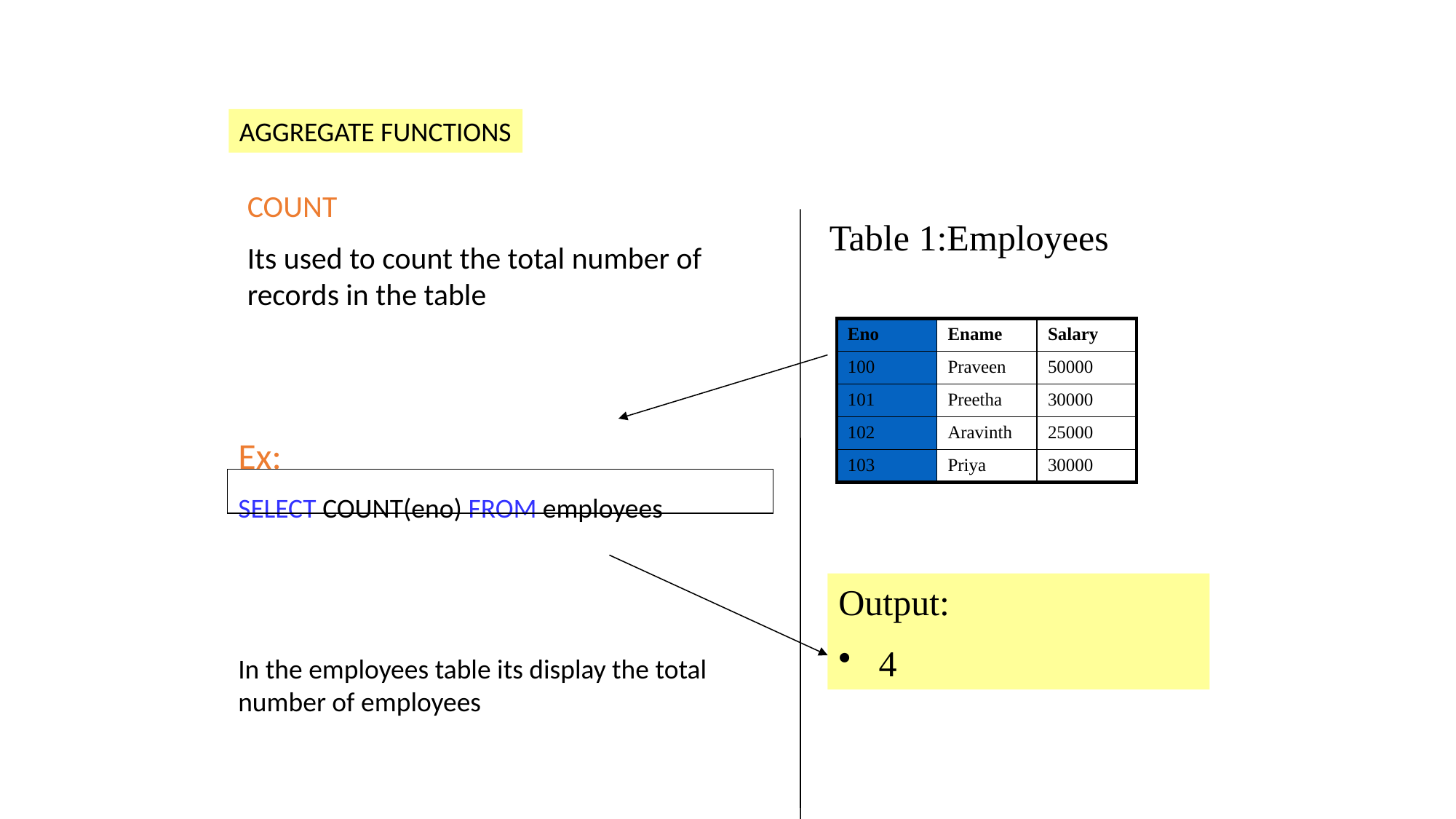

FUNCTIONS
AGGREGATE FUNCTIONS
COUNT
Its used to count the total number of records in the table

Table 1:Employees
| Eno | Ename | Salary |
| --- | --- | --- |
| 100 | Praveen | 50000 |
| 101 | Preetha | 30000 |
| 102 | Aravinth | 25000 |
| 103 | Priya | 30000 |

Ex:
SELECT COUNT(eno) FROM employees

Output:
   4
In the employees table its display the total number of employees